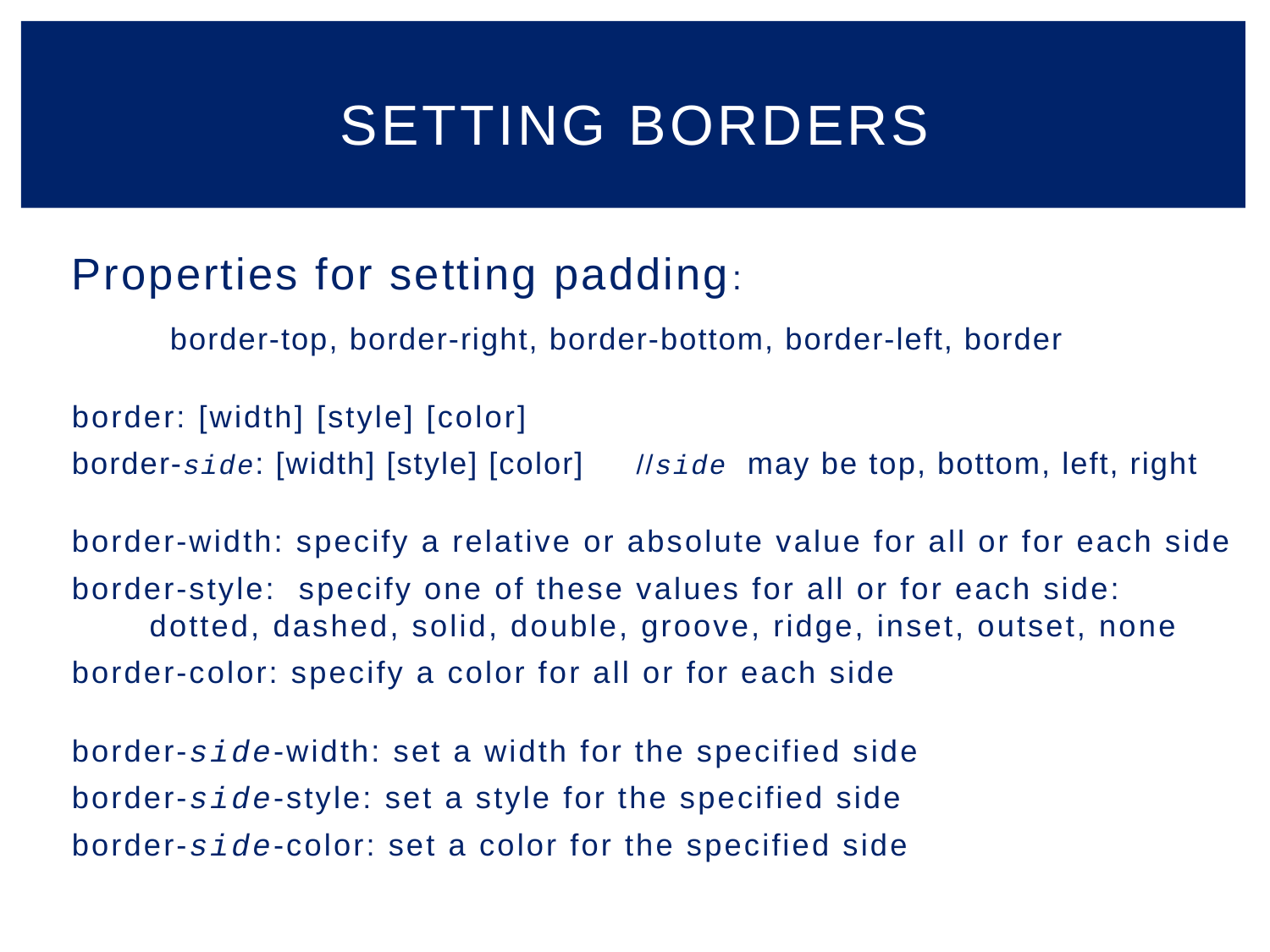

# Setting borders
Properties for setting padding:
      border-top, border-right, border-bottom, border-left, border
border: [width] [style] [color]
border-side: [width] [style] [color]     //side may be top, bottom, left, right
border-width: specify a relative or absolute value for all or for each side
border-style:  specify one of these values for all or for each side:
       dotted, dashed, solid, double, groove, ridge, inset, outset, none
border-color: specify a color for all or for each side
border-side-width: set a width for the specified side
border-side-style: set a style for the specified side
border-side-color: set a color for the specified side